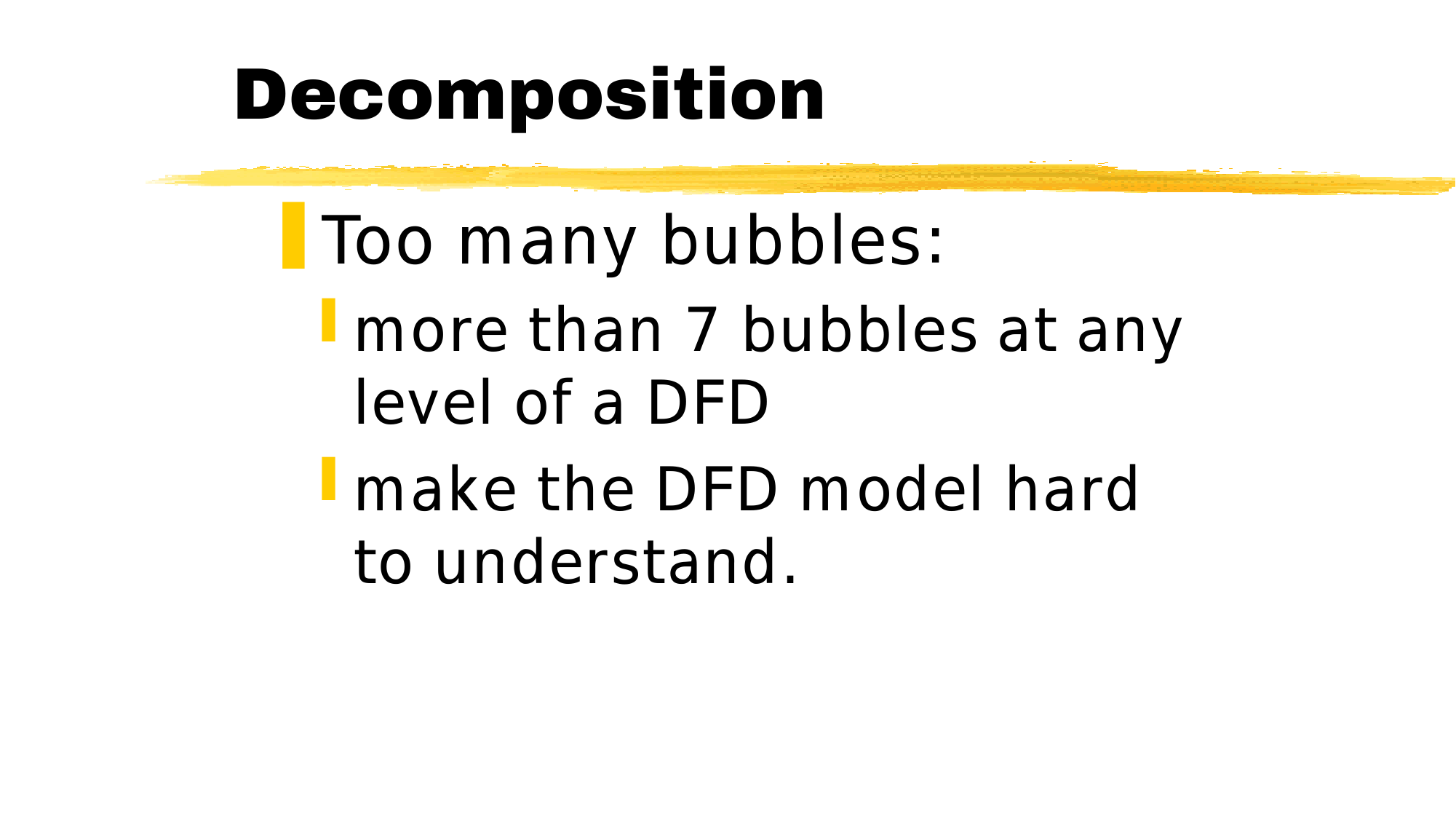

# Decomposition
Too many bubbles:
more than 7 bubbles at any level of a DFD
make the DFD model hard to understand.
9